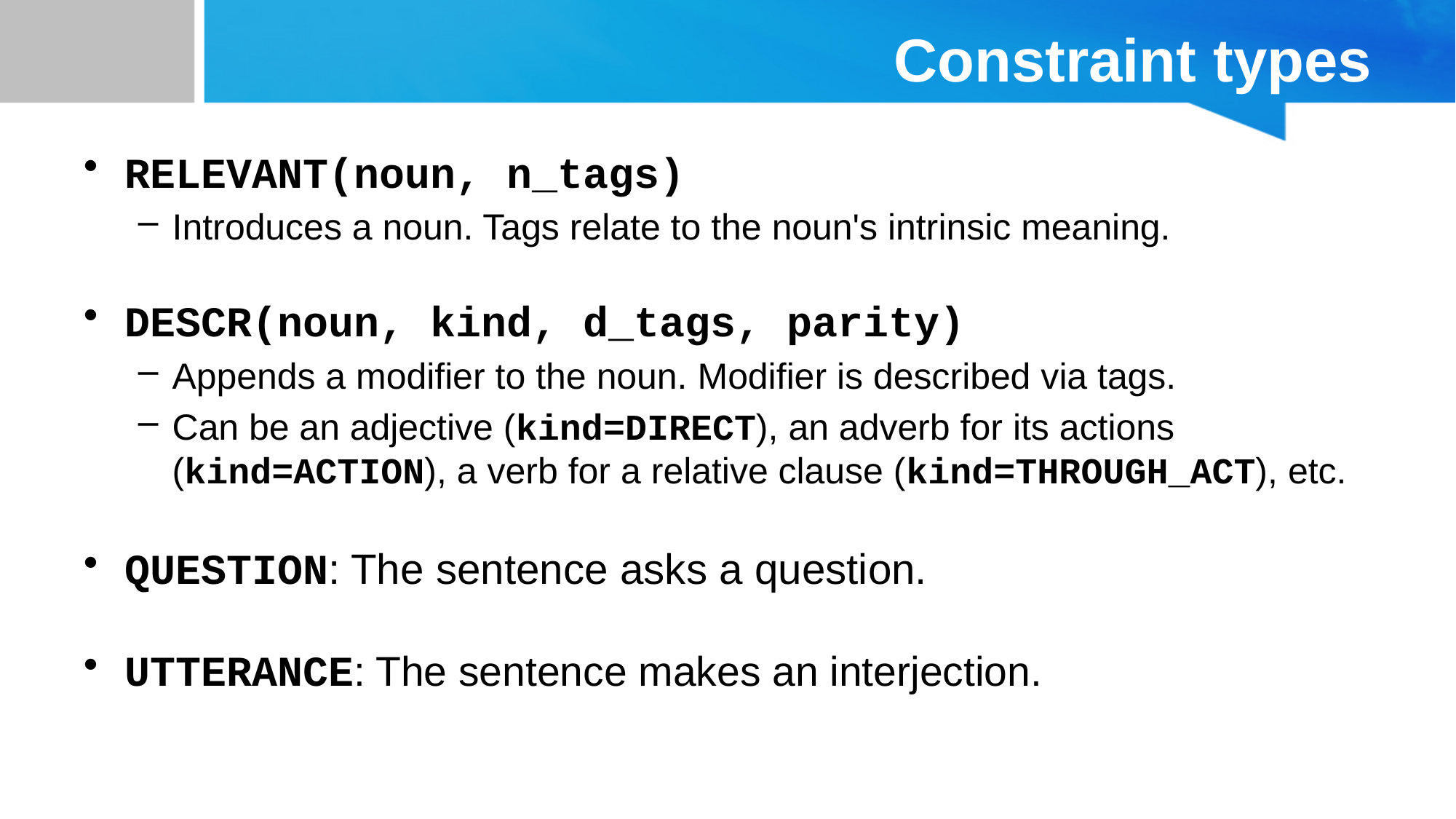

# Constraint types
RELEVANT(noun, n_tags)
Introduces a noun. Tags relate to the noun's intrinsic meaning.

DESCR(noun, kind, d_tags, parity)
Appends a modifier to the noun. Modifier is described via tags.
Can be an adjective (kind=DIRECT), an adverb for its actions (kind=ACTION), a verb for a relative clause (kind=THROUGH_ACT), etc.

QUESTION: The sentence asks a question.

UTTERANCE: The sentence makes an interjection.